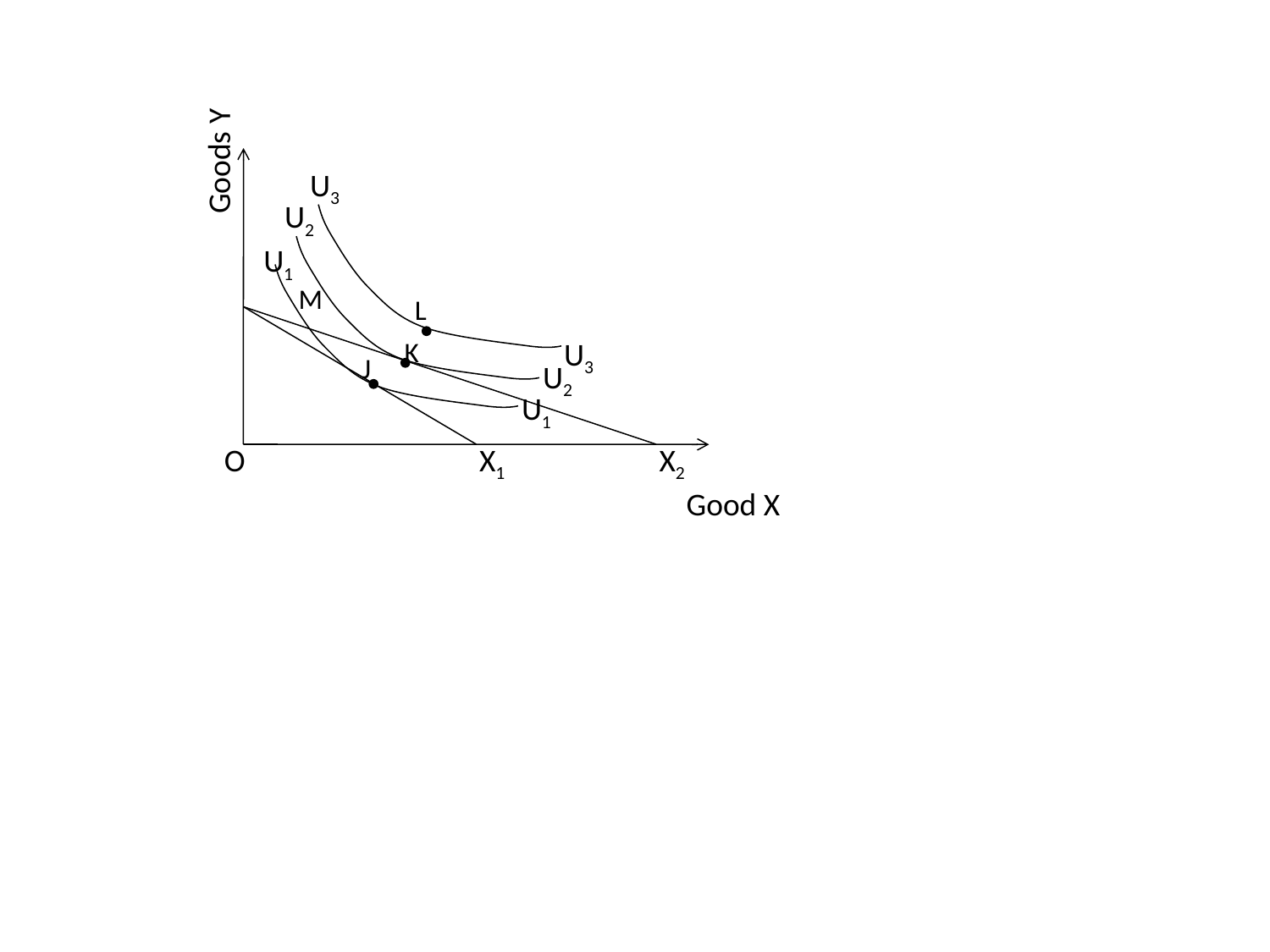

Goods Y
U3
U2

U1

M
L
K

U3
J
U2

U1
O
X1
X2
Good X